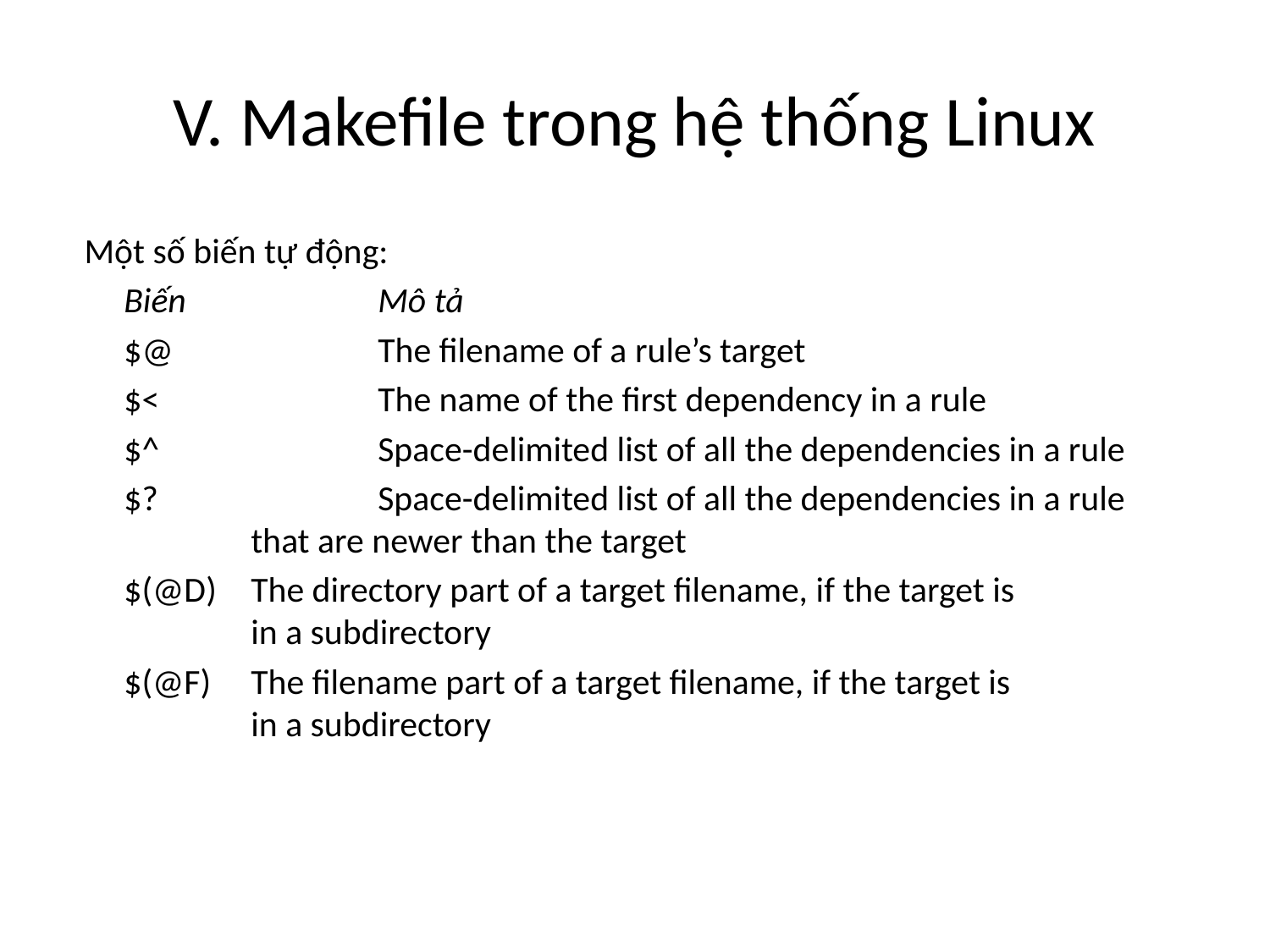

# V. Makefile trong hệ thống Linux
 Một số biến tự động:
	Biến 		Mô tả
	$@		The filename of a rule’s target
	$< 		The name of the first dependency in a rule
	$^ 		Space-delimited list of all the dependencies in a rule
	$?		Space-delimited list of all the dependencies in a rule 		that are newer than the target
  	$(@D)	The directory part of a target filename, if the target is 		in a subdirectory
	$(@F)	The filename part of a target filename, if the target is 		in a subdirectory